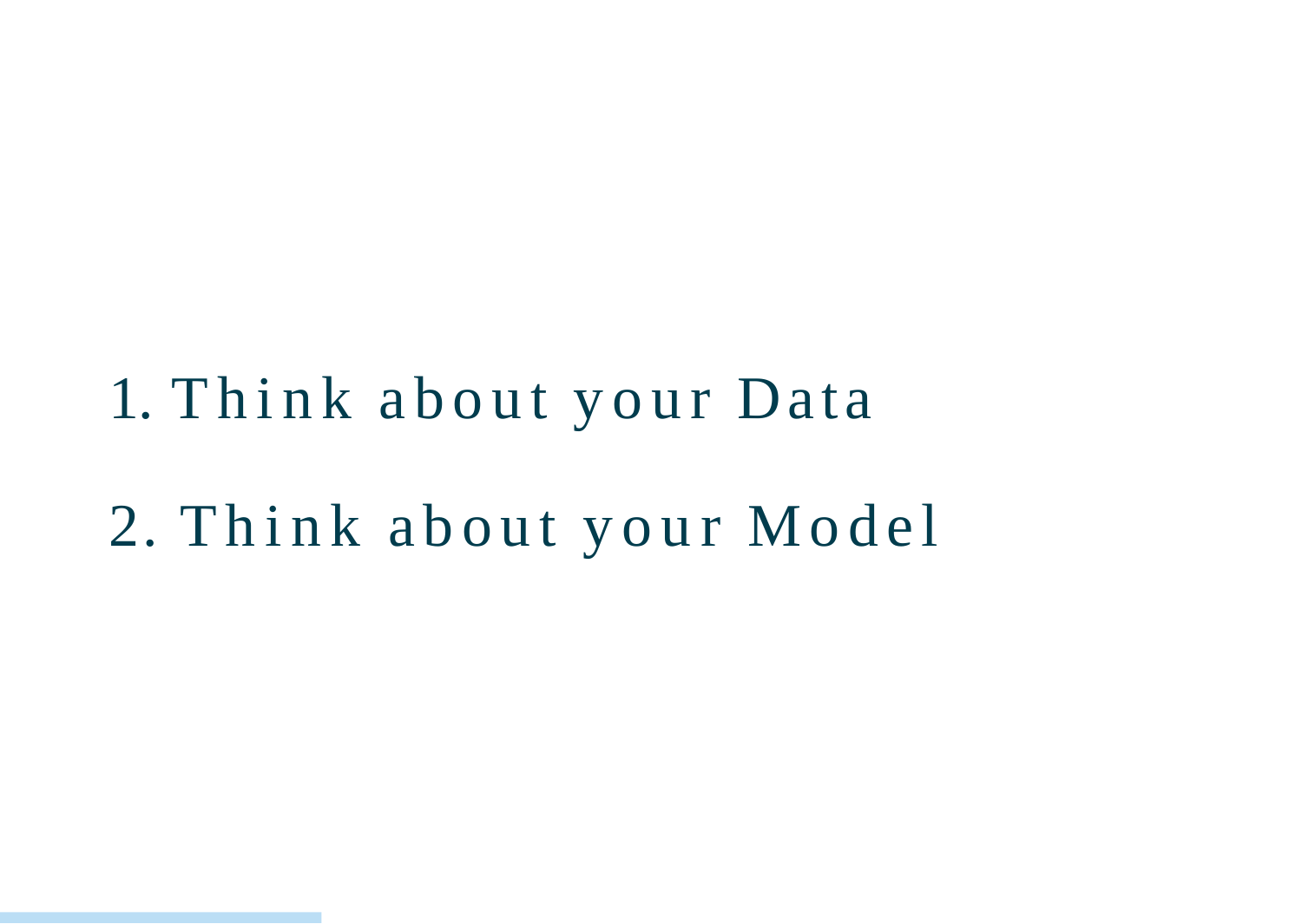

# 1. Think about your Data
2. Think about your Model